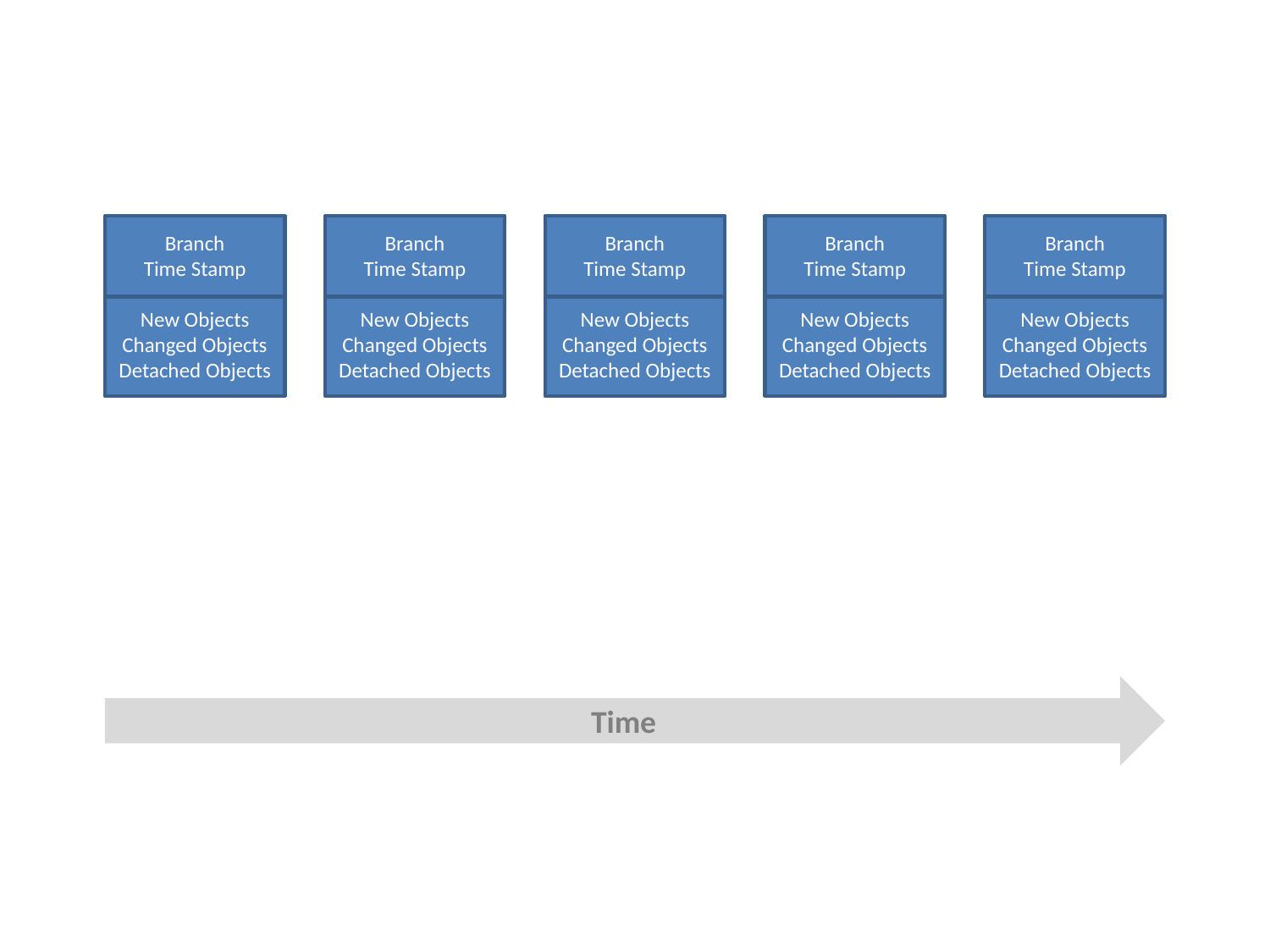

Branch
Time Stamp
New Objects
Changed Objects
Detached Objects
Branch
Time Stamp
New Objects
Changed Objects
Detached Objects
Branch
Time Stamp
New Objects
Changed Objects
Detached Objects
Branch
Time Stamp
New Objects
Changed Objects
Detached Objects
Branch
Time Stamp
New Objects
Changed Objects
Detached Objects
Time